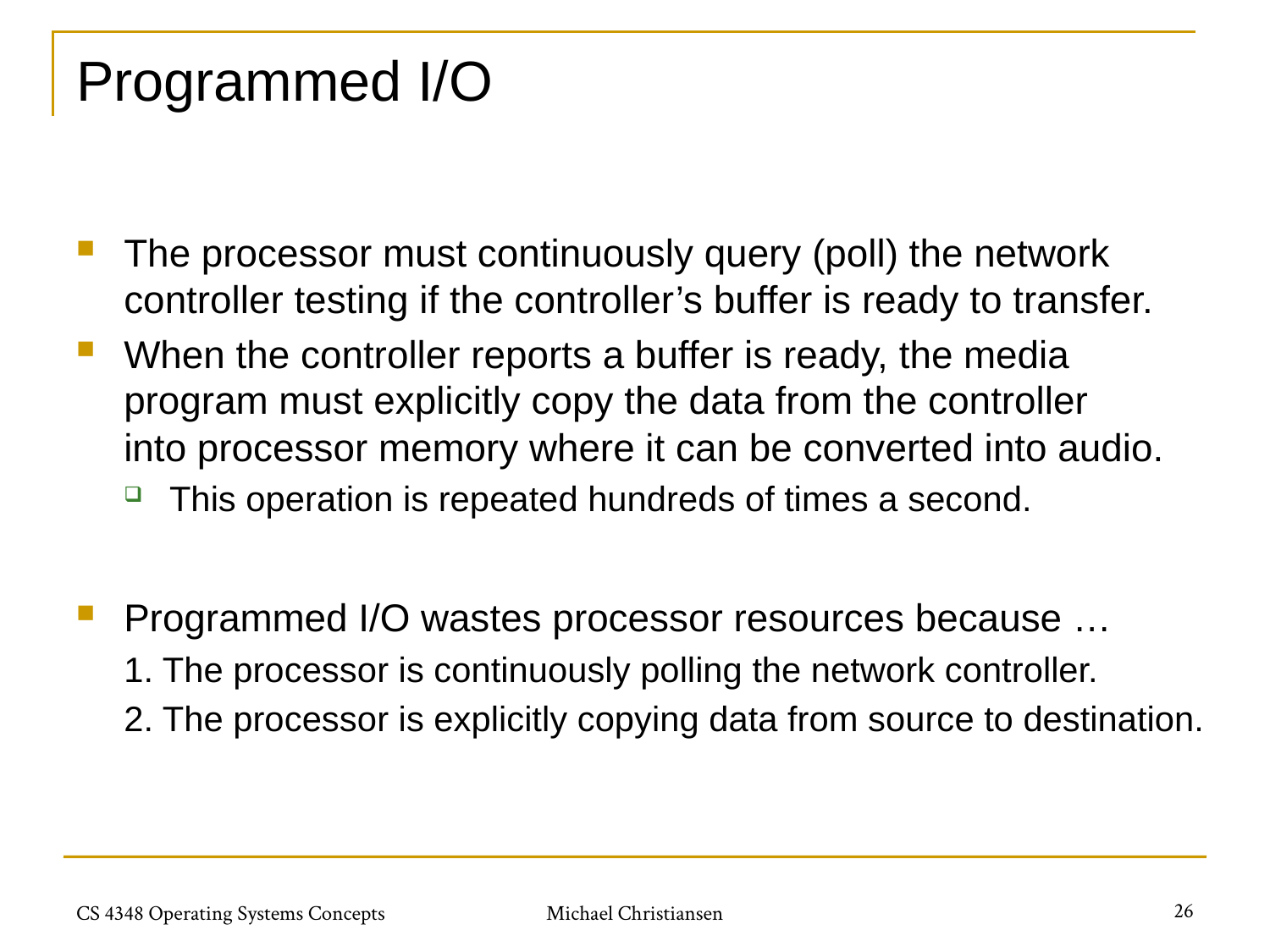

# Programmed I/O
The processor must continuously query (poll) the network controller testing if the controller’s buffer is ready to transfer.
When the controller reports a buffer is ready, the media program must explicitly copy the data from the controller
into processor memory where it can be converted into audio.
This operation is repeated hundreds of times a second.

Programmed I/O wastes processor resources because …
1. The processor is continuously polling the network controller.
2. The processor is explicitly copying data from source to destination.
26
CS 4348 Operating Systems Concepts
Michael Christiansen